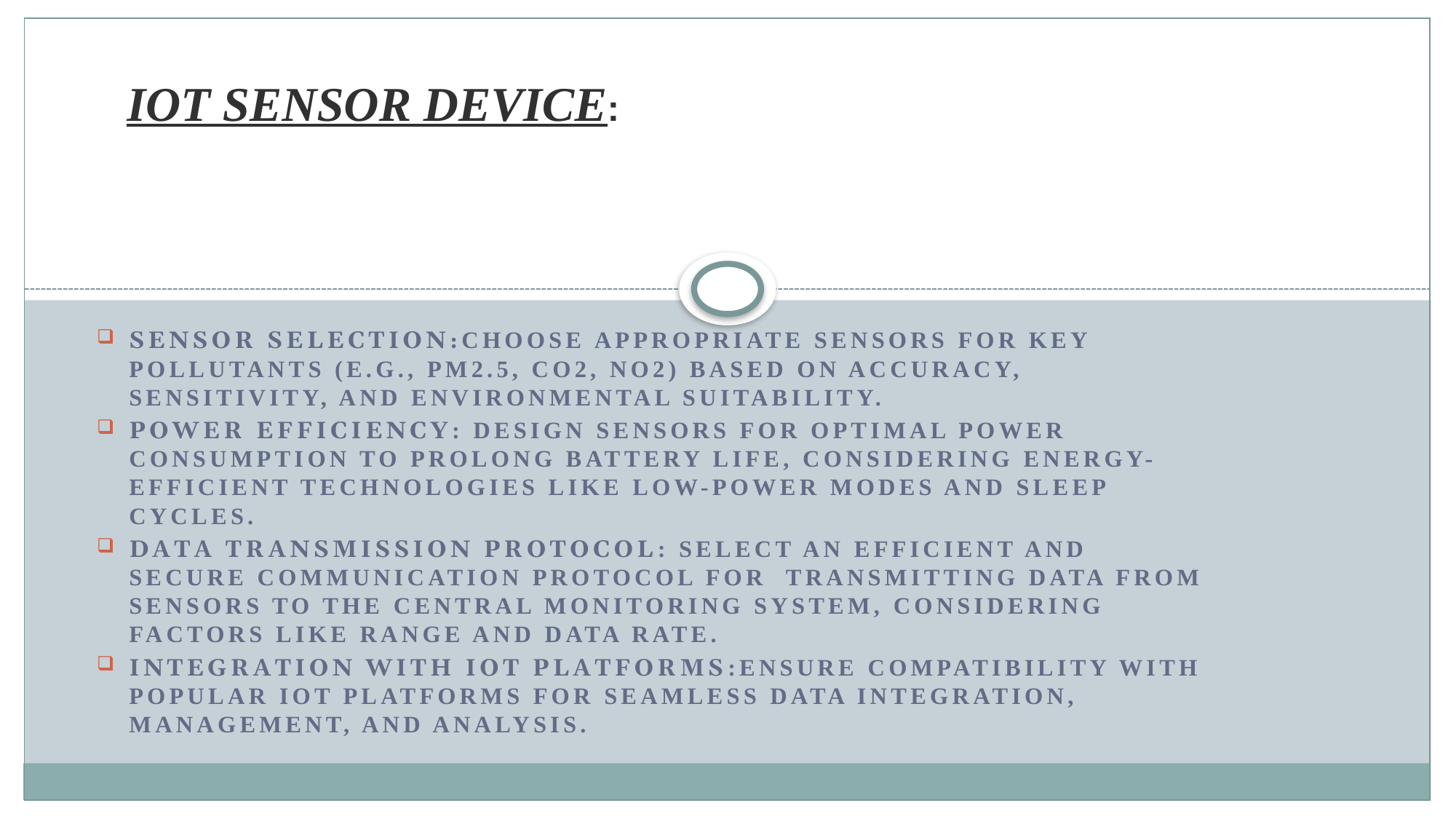

# IOT SENSOR DEVICE:
Sensor Selection:Choose appropriate sensors for key pollutants (e.g., PM2.5, CO2, NO2) based on accuracy, sensitivity, and environmental suitability.
Power Efficiency: Design sensors for optimal power consumption to prolong battery life, considering energy-efficient technologies like low-power modes and sleep cycles.
Data Transmission Protocol: Select an efficient and secure communication protocol for  transmitting data from sensors to the central monitoring system, considering factors like range and data rate.
Integration with IoT Platforms:Ensure compatibility with popular IoT platforms for seamless data integration, management, and analysis.